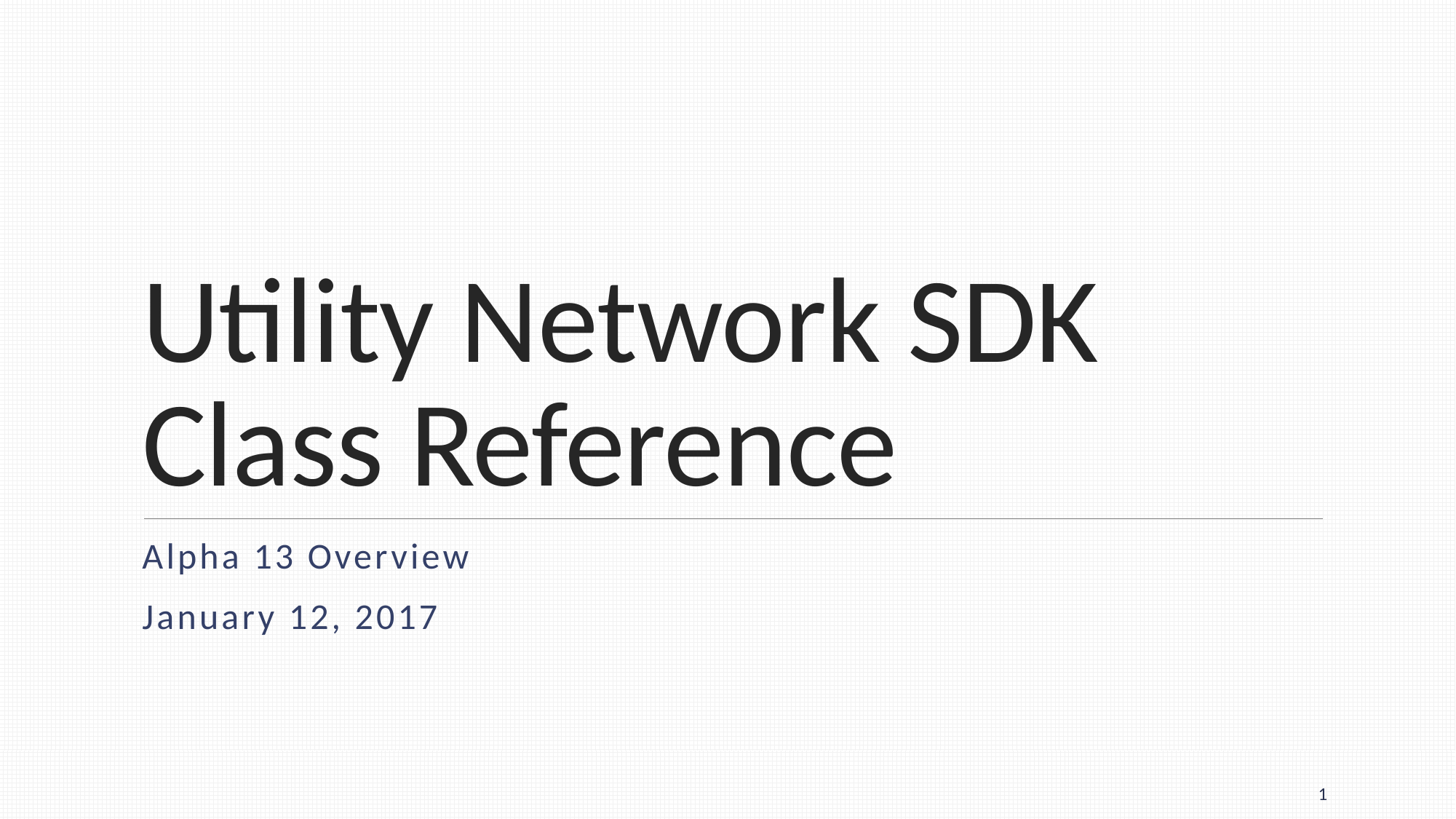

# Utility Network SDK Class Reference
Alpha 13 Overview
January 12, 2017
1